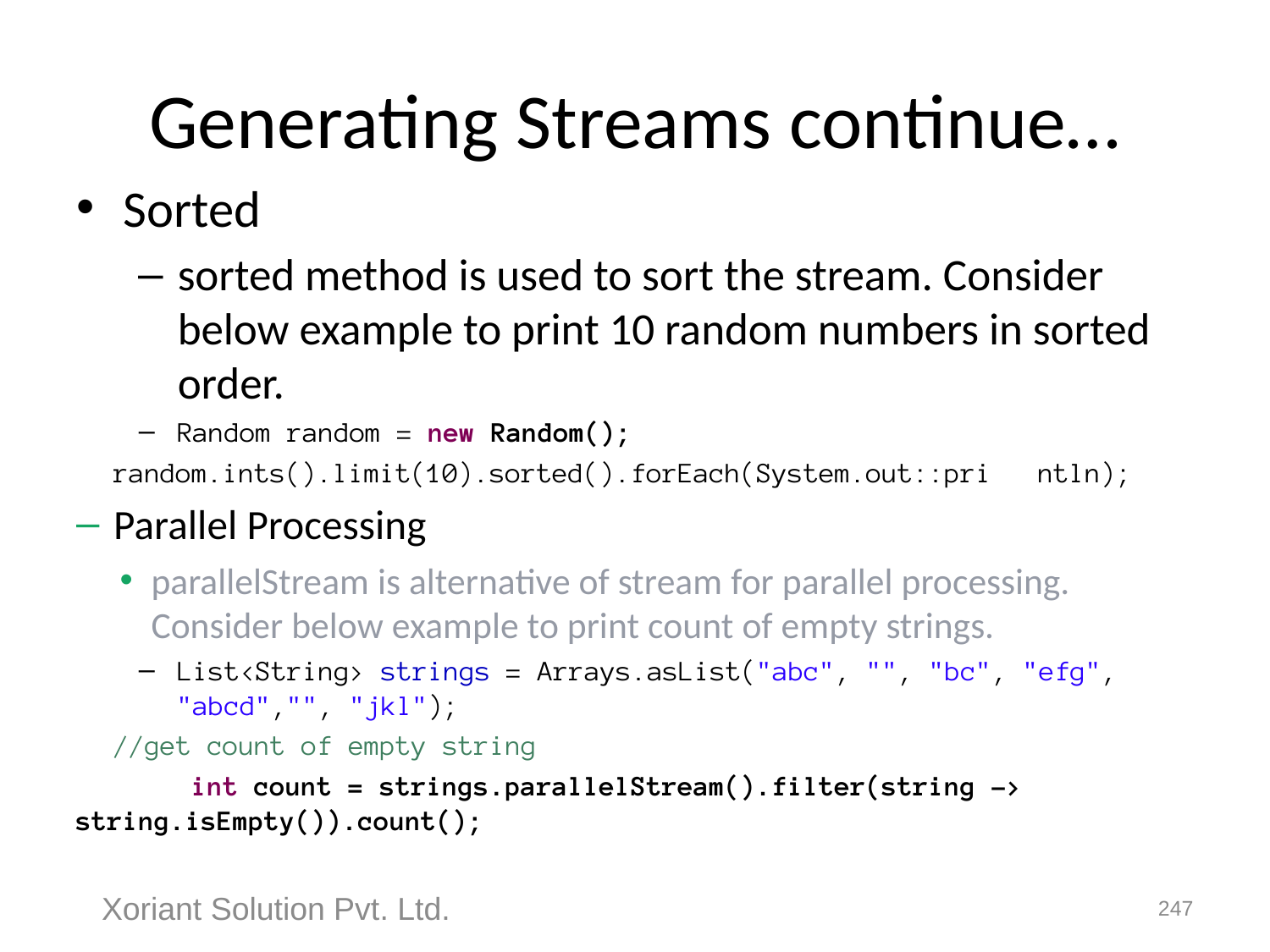

# Generating Streams continue…
Sorted
sorted method is used to sort the stream. Consider below example to print 10 random numbers in sorted order.
Random random = new Random();
	random.ints().limit(10).sorted().forEach(System.out::pri	ntln);
Parallel Processing
parallelStream is alternative of stream for parallel processing. Consider below example to print count of empty strings.
List<String> strings = Arrays.asList("abc", "", "bc", "efg", "abcd","", "jkl");
	//get count of empty string
	int count = strings.parallelStream().filter(string -> 	string.isEmpty()).count();

Xoriant Solution Pvt. Ltd.
247